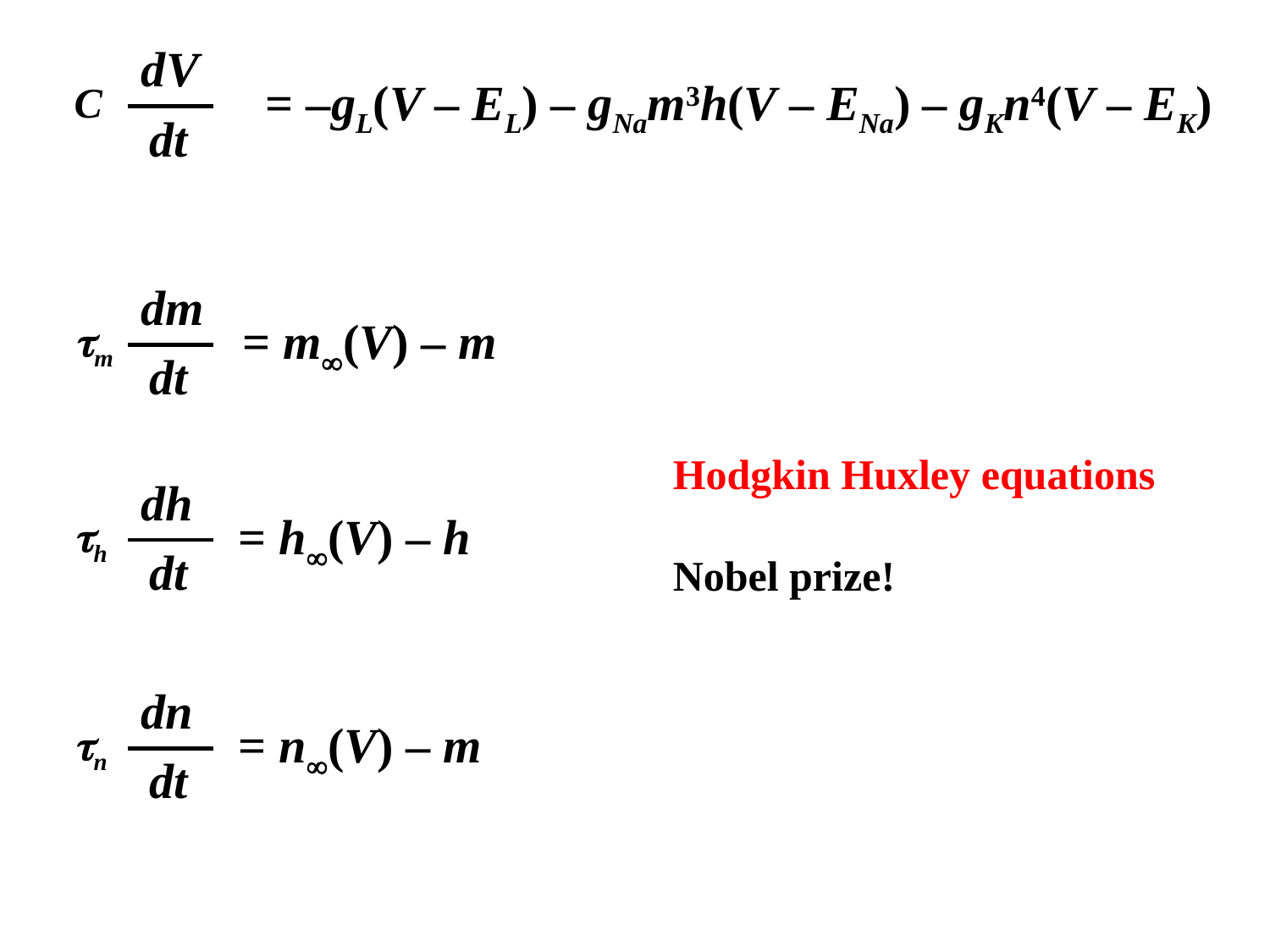

dV
= –gL(V – EL) – gNam3h(V – ENa) – gKn4(V – EK)
C
dt
dm
= m∞(V) – m
τm
dt
Hodgkin Huxley equations

Nobel prize!
dh
= h∞(V) – h
τh
dt
dn
= n∞(V) – m
τn
dt